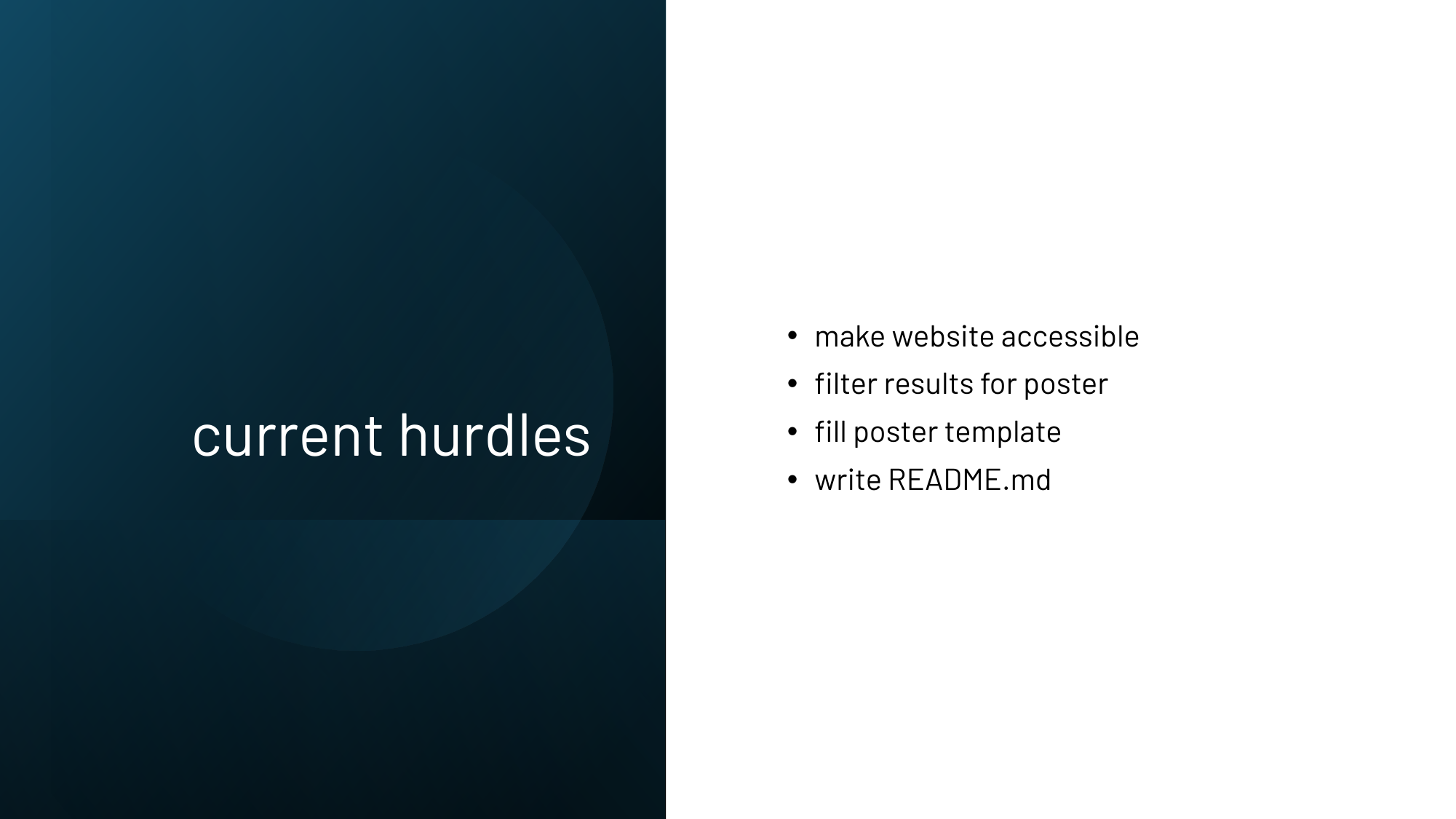

# current hurdles

make website accessible
filter results for poster
fill poster template
write README.md